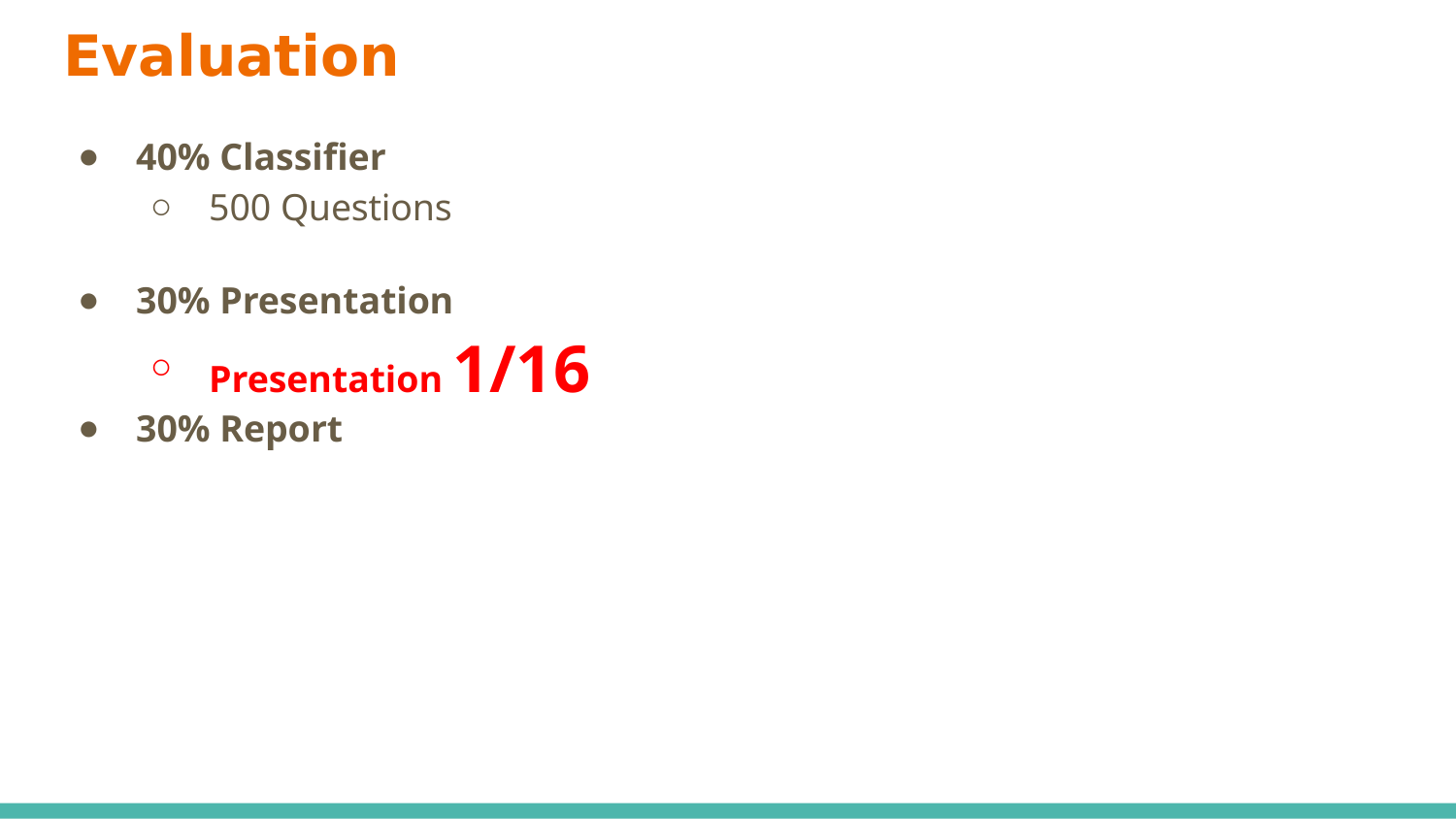

# Evaluation
40% Classiﬁer
500 Questions

30% Presentation
Presentation 1/16
30% Report